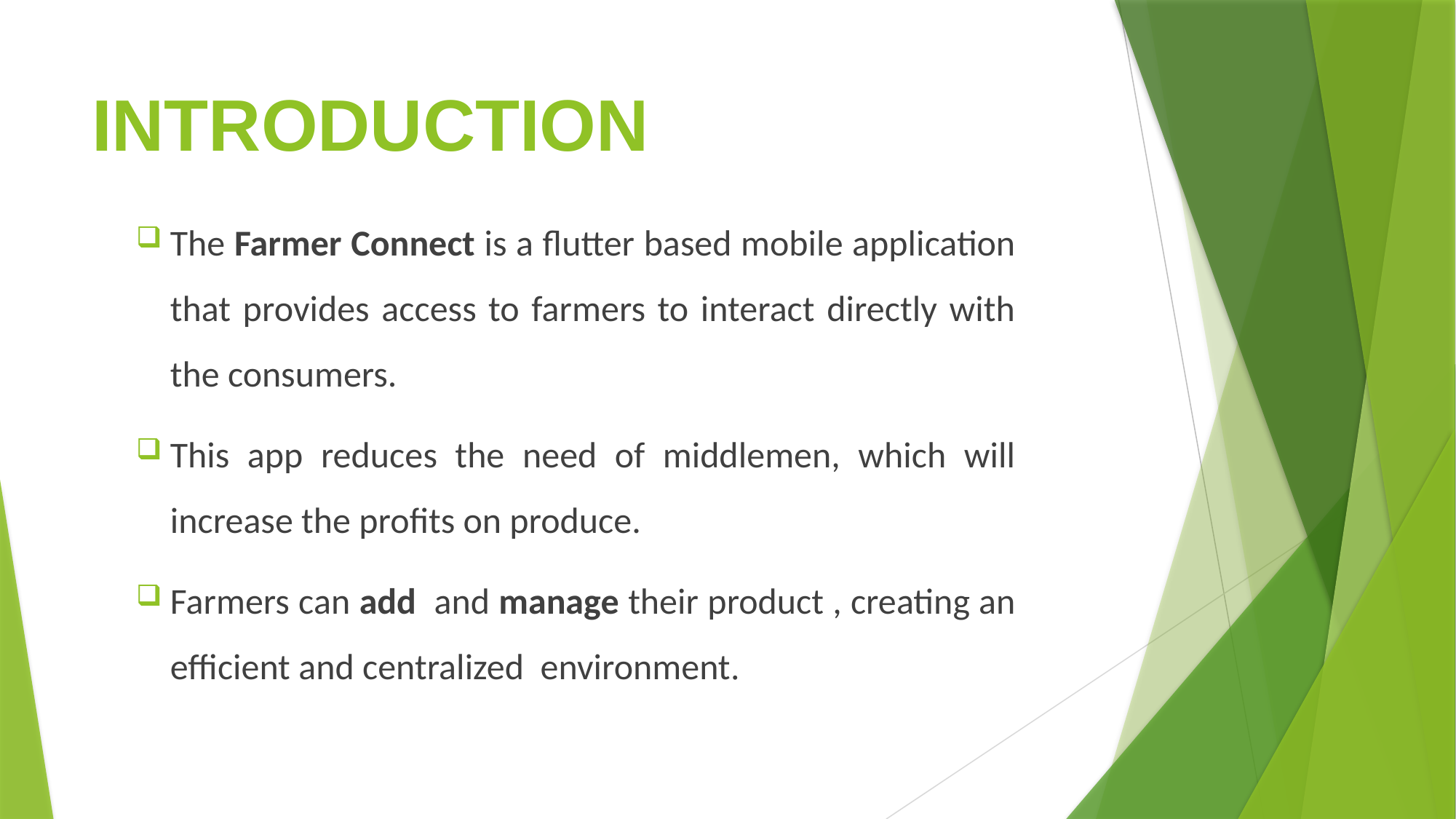

# INTRODUCTION
The Farmer Connect is a flutter based mobile application that provides access to farmers to interact directly with the consumers.
This app reduces the need of middlemen, which will increase the profits on produce.
Farmers can add  and manage their product , creating an efficient and centralized  environment.